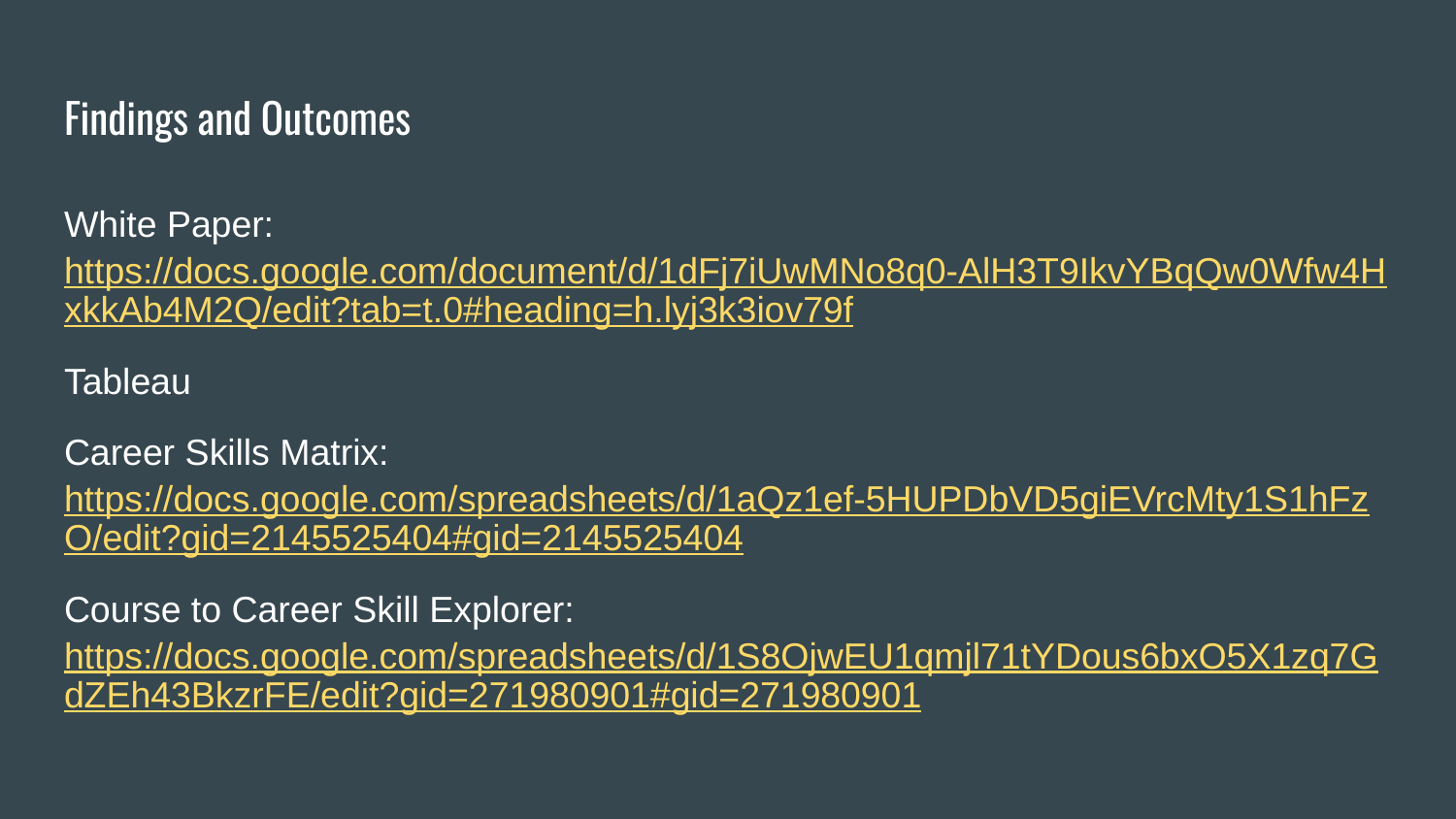

# Findings and Outcomes
White Paper: https://docs.google.com/document/d/1dFj7iUwMNo8q0-AlH3T9IkvYBqQw0Wfw4HxkkAb4M2Q/edit?tab=t.0#heading=h.lyj3k3iov79f
Tableau
Career Skills Matrix: https://docs.google.com/spreadsheets/d/1aQz1ef-5HUPDbVD5giEVrcMty1S1hFzO/edit?gid=2145525404#gid=2145525404
Course to Career Skill Explorer: https://docs.google.com/spreadsheets/d/1S8OjwEU1qmjl71tYDous6bxO5X1zq7GdZEh43BkzrFE/edit?gid=271980901#gid=271980901